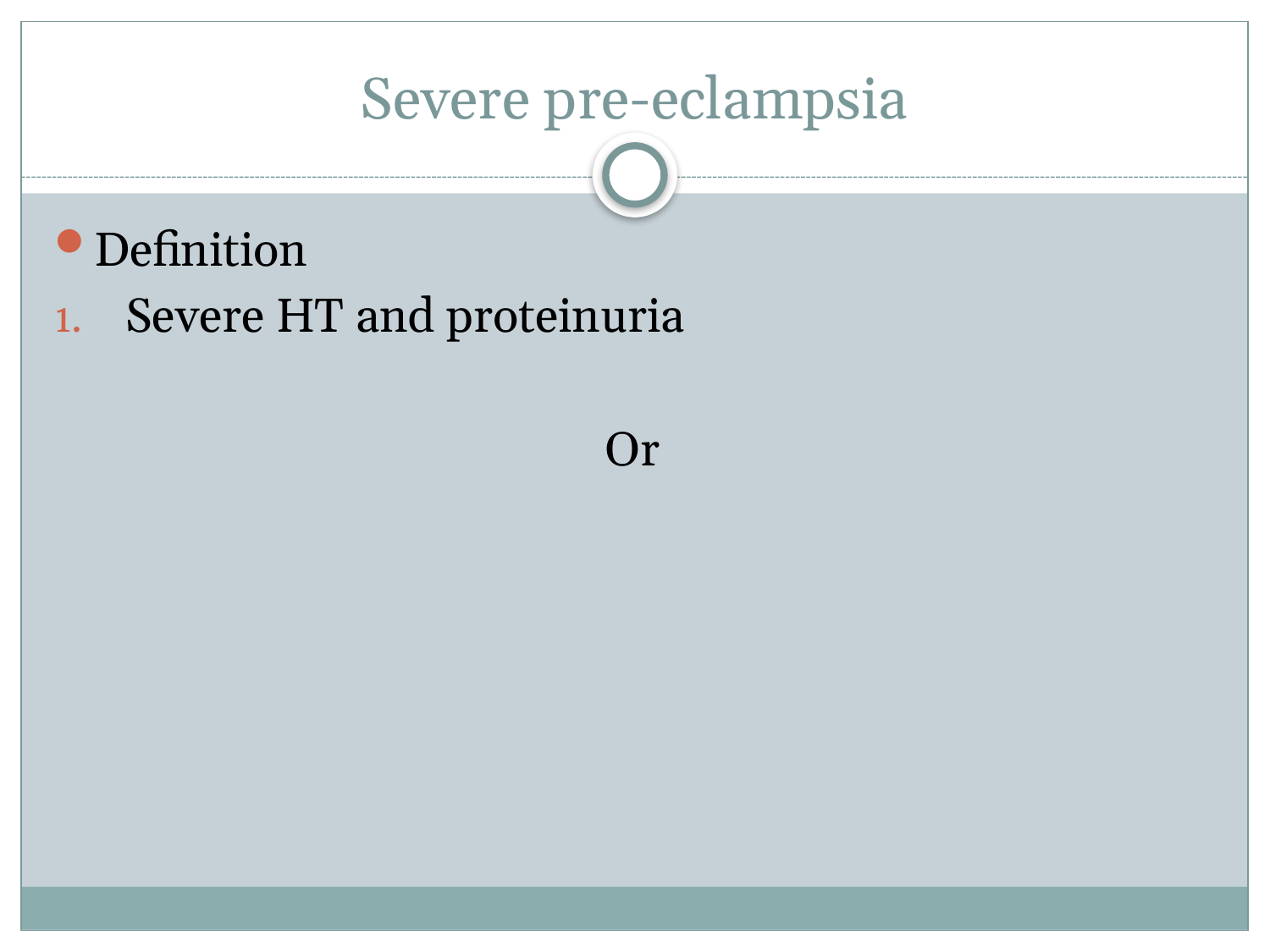

# Severe pre-eclampsia
Definition
Severe HT and proteinuria

Or